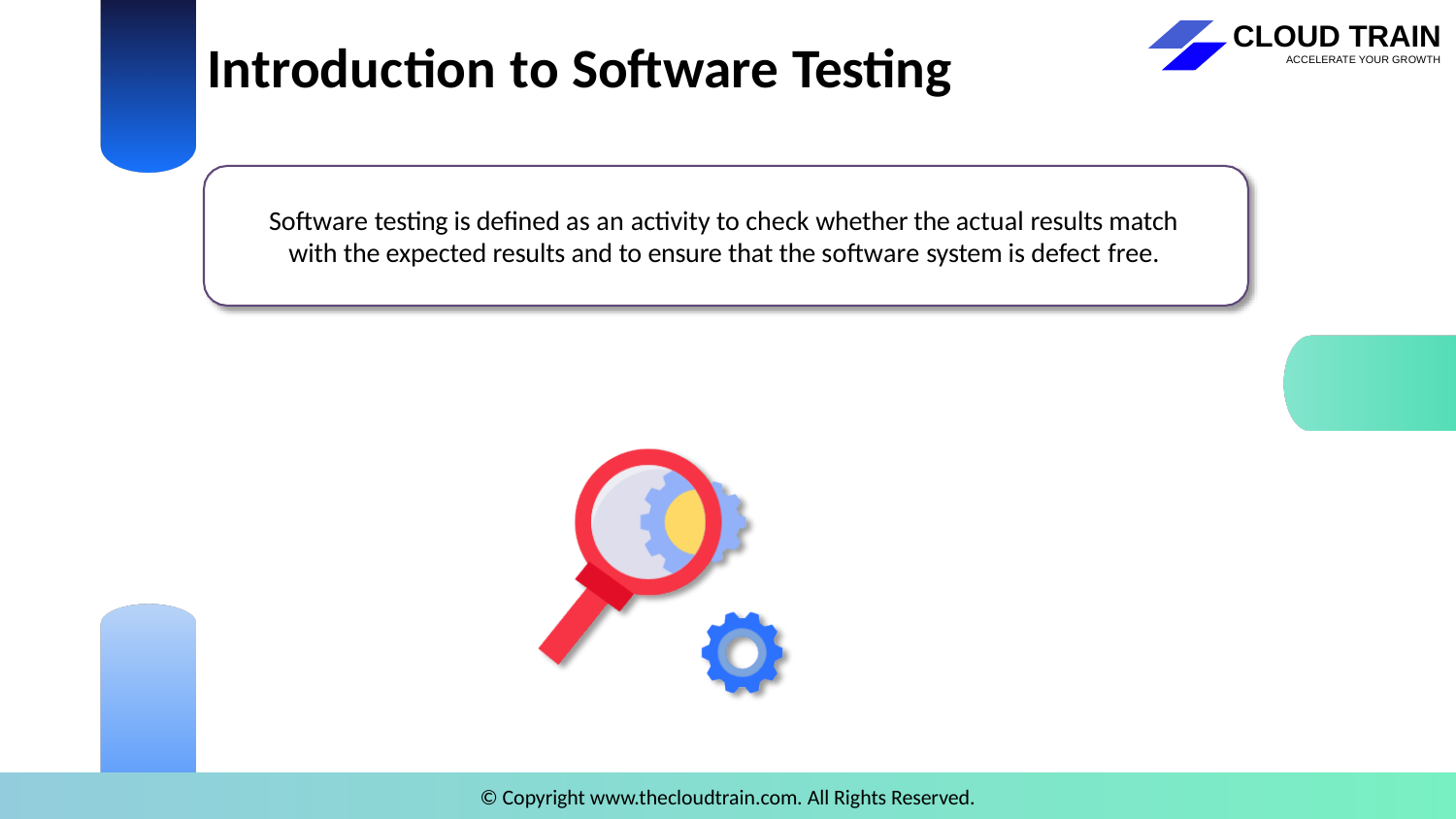

Introduction to Software Testing

Software testing is defined as an activity to check whether the actual results match  with the expected results and to ensure that the software system is defect free.